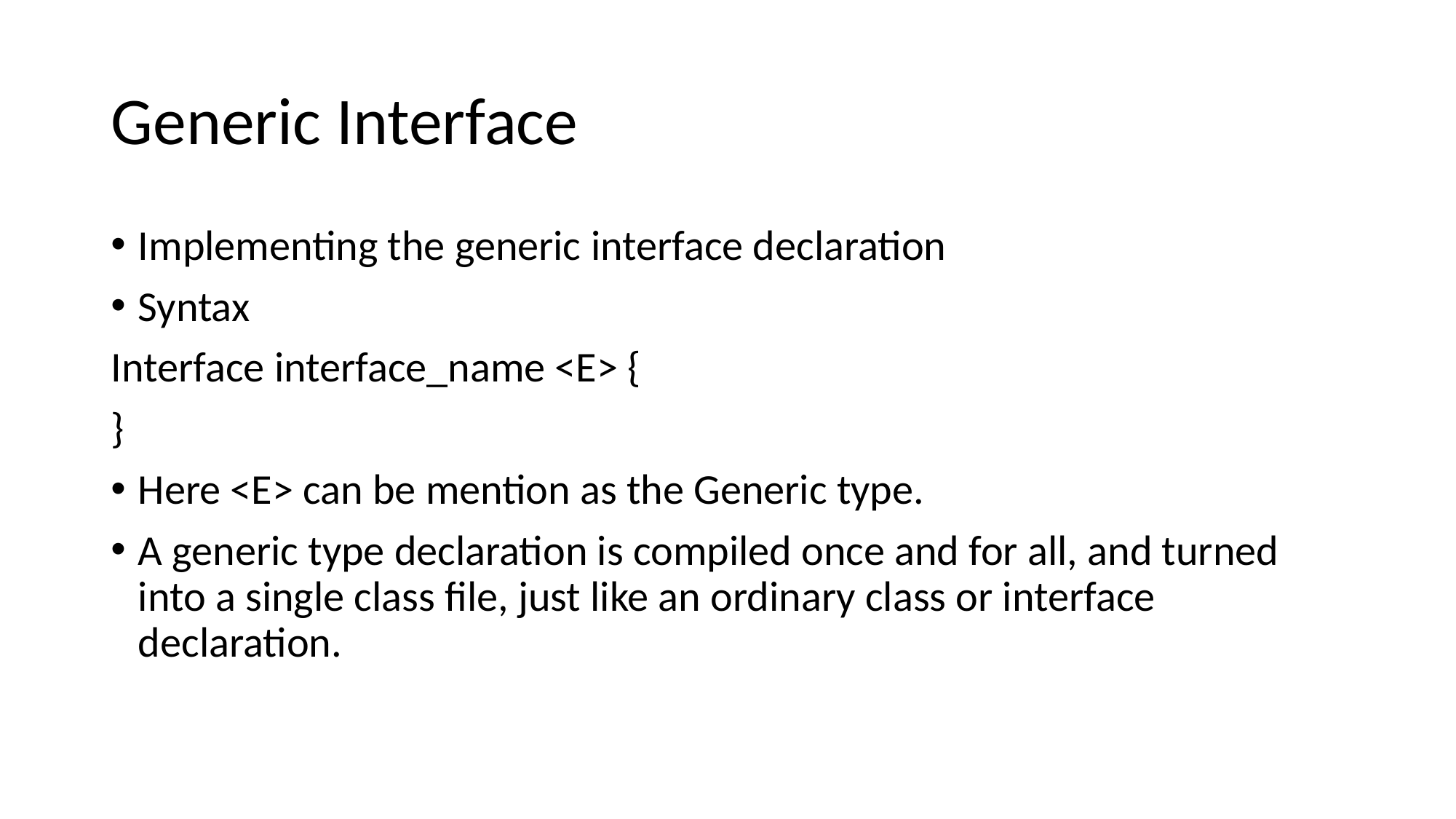

# Generic Interface
Implementing the generic interface declaration
Syntax
Interface interface_name <E> {
}
Here <E> can be mention as the Generic type.
A generic type declaration is compiled once and for all, and turned into a single class file, just like an ordinary class or interface declaration.